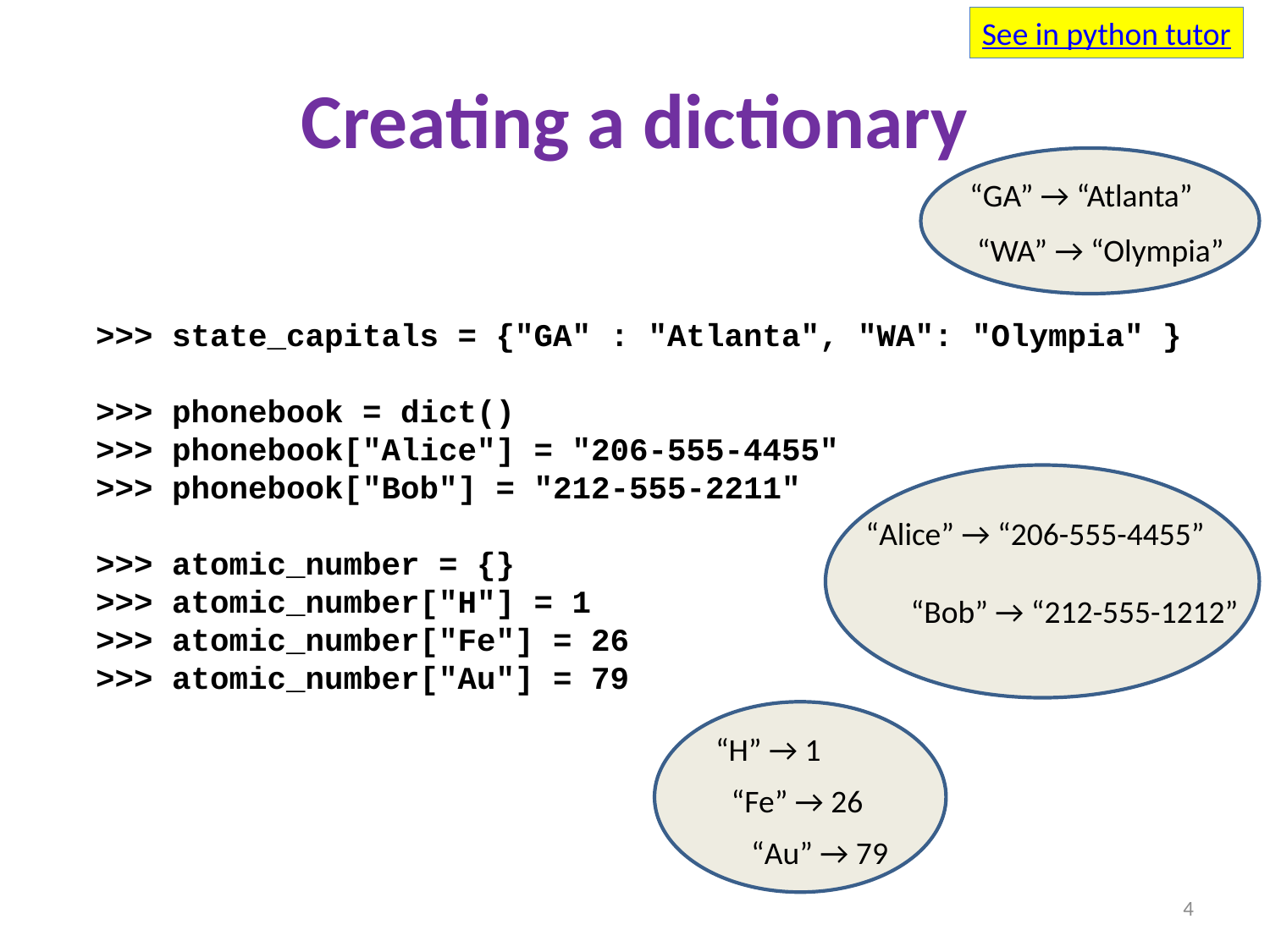

See in python tutor
# Creating a dictionary

“GA” → “Atlanta”
“WA” → “Olympia”
>>> state_capitals = {"GA" : "Atlanta", "WA": "Olympia" }

>>> phonebook = dict()
>>> phonebook["Alice"] = "206-555-4455"
>>> phonebook["Bob"] = "212-555-2211"

>>> atomic_number = {}
>>> atomic_number["H"] = 1
>>> atomic_number["Fe"] = 26
>>> atomic_number["Au"] = 79

“Alice” → “206-555-4455”
“Bob” → “212-555-1212”

“H” → 1
“Fe” → 26
“Au” → 79
4